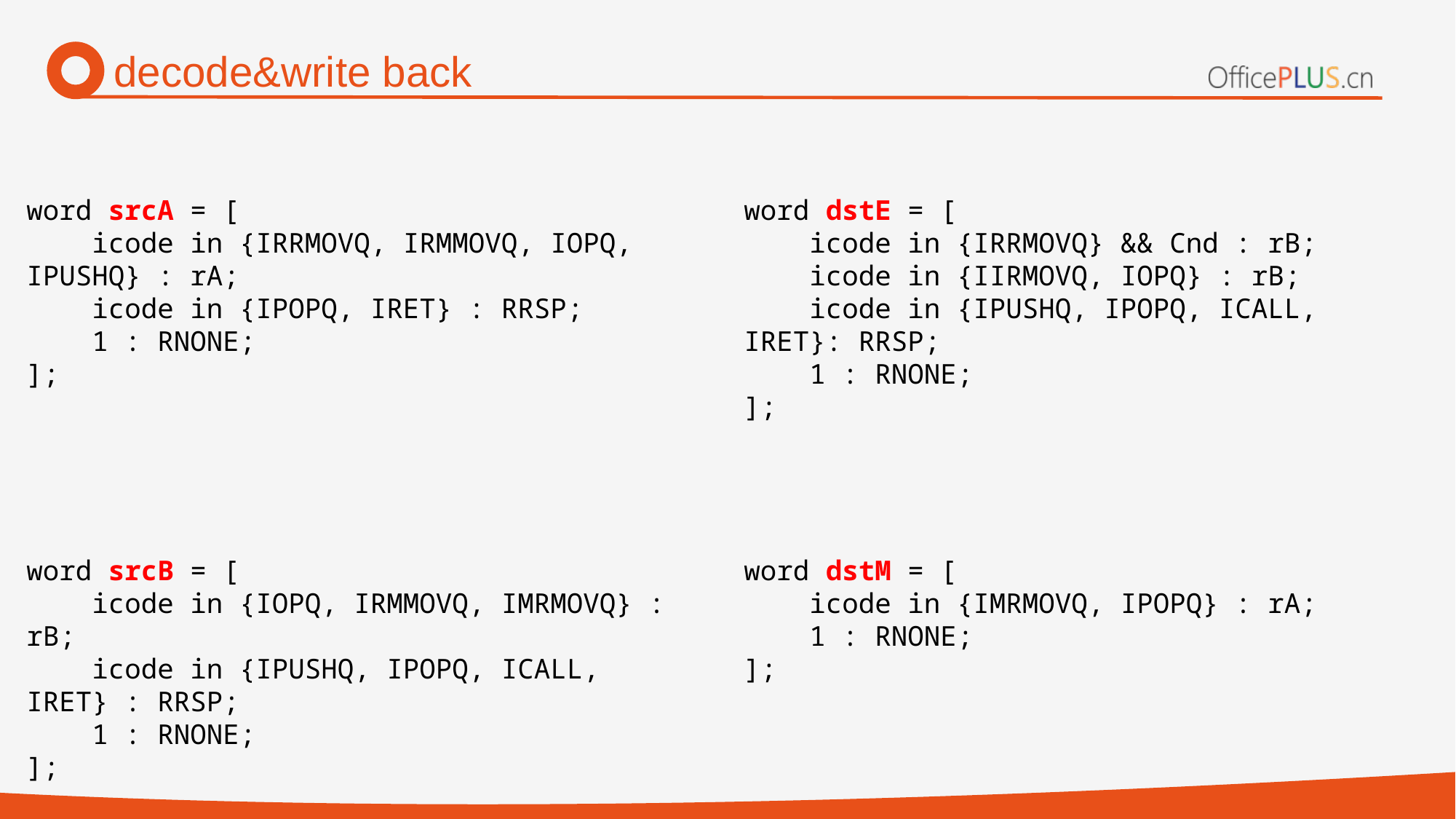

# decode&write back
word srcA = [
    icode in {IRRMOVQ, IRMMOVQ, IOPQ, IPUSHQ} : rA;
    icode in {IPOPQ, IRET} : RRSP;
    1 : RNONE;
];

word srcB = [
    icode in {IOPQ, IRMMOVQ, IMRMOVQ} : rB;
    icode in {IPUSHQ, IPOPQ, ICALL, IRET} : RRSP;
    1 : RNONE;
];
word dstE = [
    icode in {IRRMOVQ} && Cnd : rB;
    icode in {IIRMOVQ, IOPQ} : rB;
    icode in {IPUSHQ, IPOPQ, ICALL, IRET}: RRSP;
    1 : RNONE;
];

word dstM = [
    icode in {IMRMOVQ, IPOPQ} : rA;
    1 : RNONE;
];